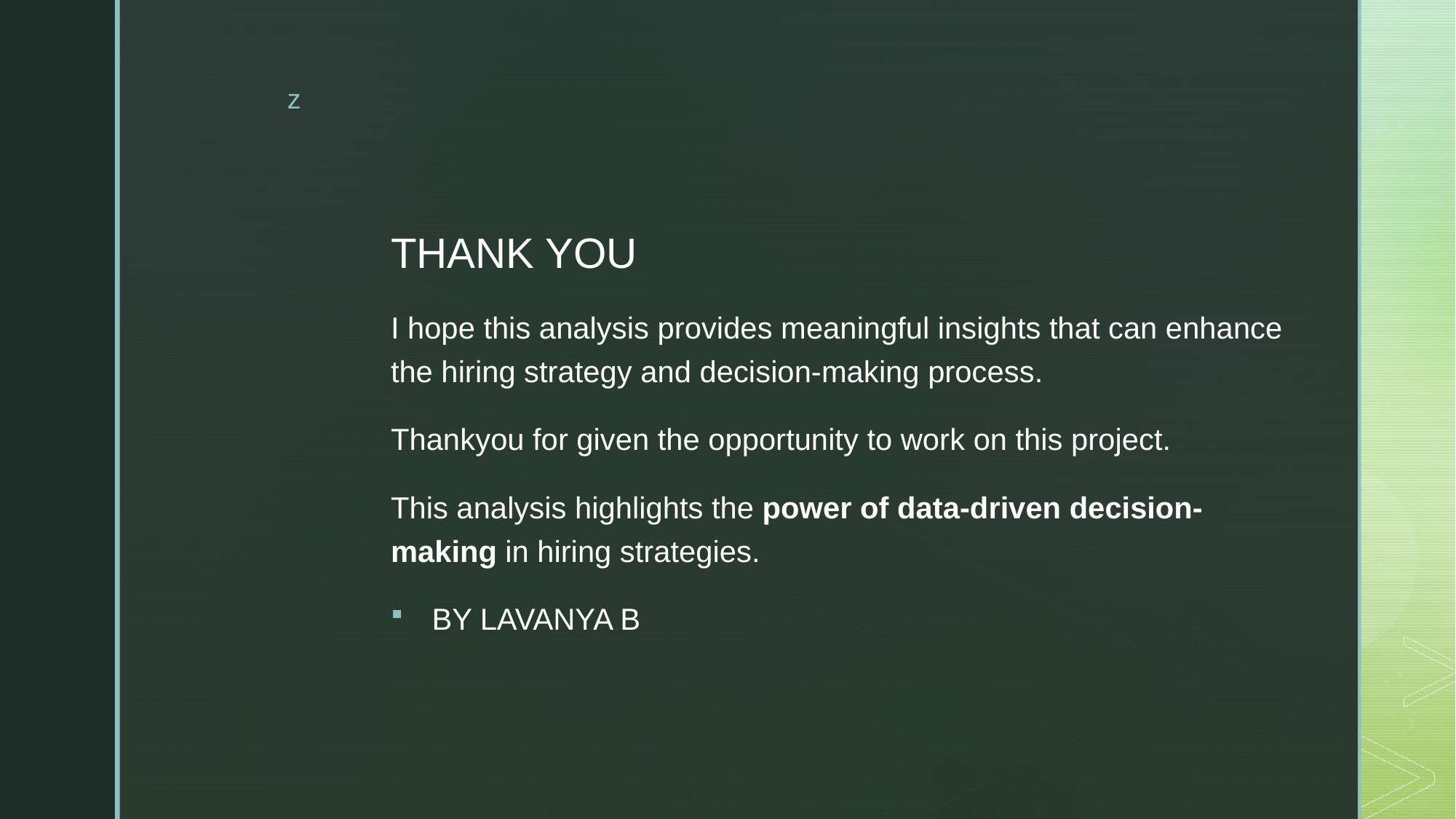

THANK YOU
I hope this analysis provides meaningful insights that can enhance the hiring strategy and decision-making process.
Thankyou for given the opportunity to work on this project.
This analysis highlights the power of data-driven decision-making in hiring strategies.
BY LAVANYA B